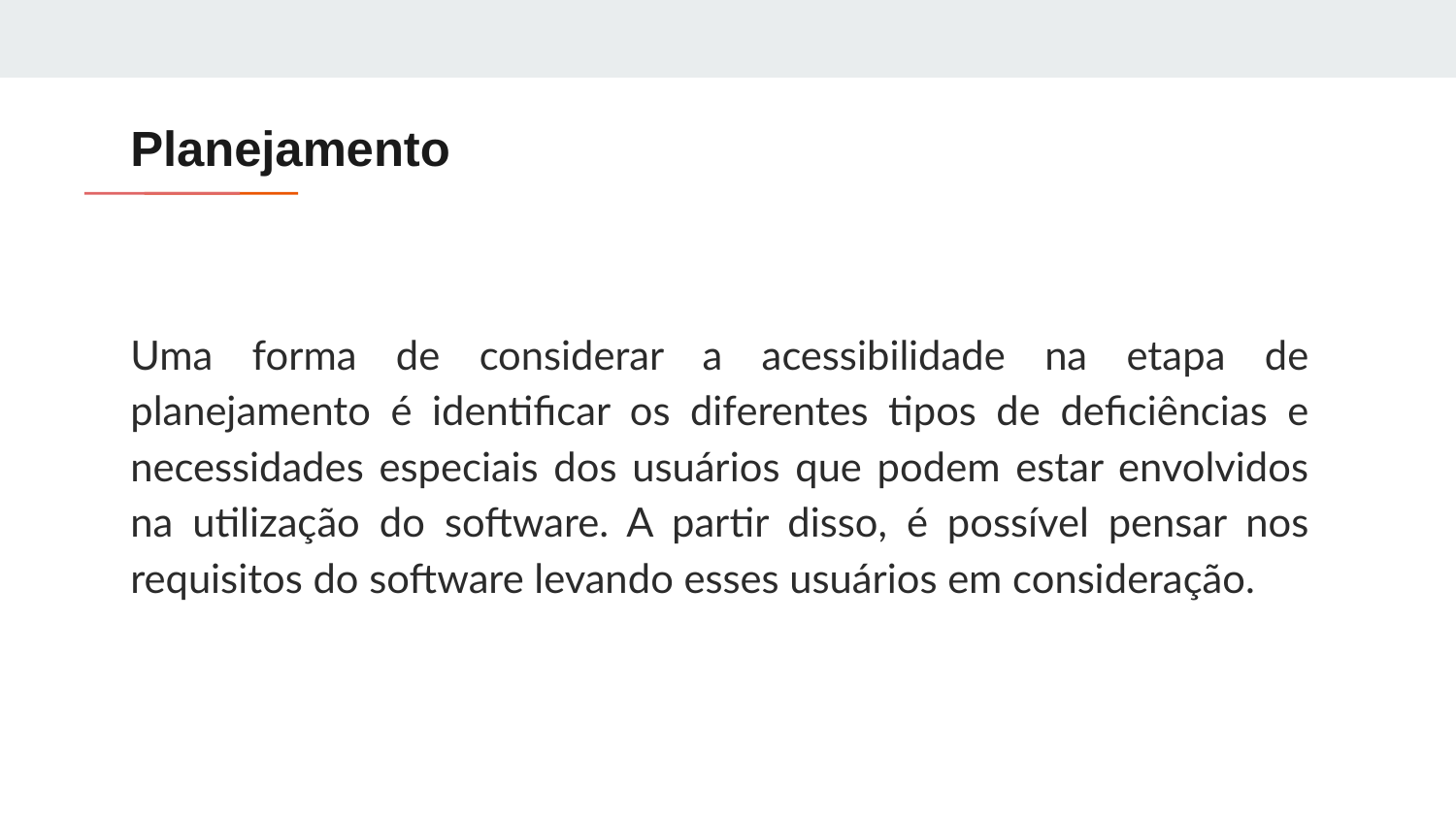

# Planejamento
Uma forma de considerar a acessibilidade na etapa de planejamento é identificar os diferentes tipos de deficiências e necessidades especiais dos usuários que podem estar envolvidos na utilização do software. A partir disso, é possível pensar nos requisitos do software levando esses usuários em consideração.